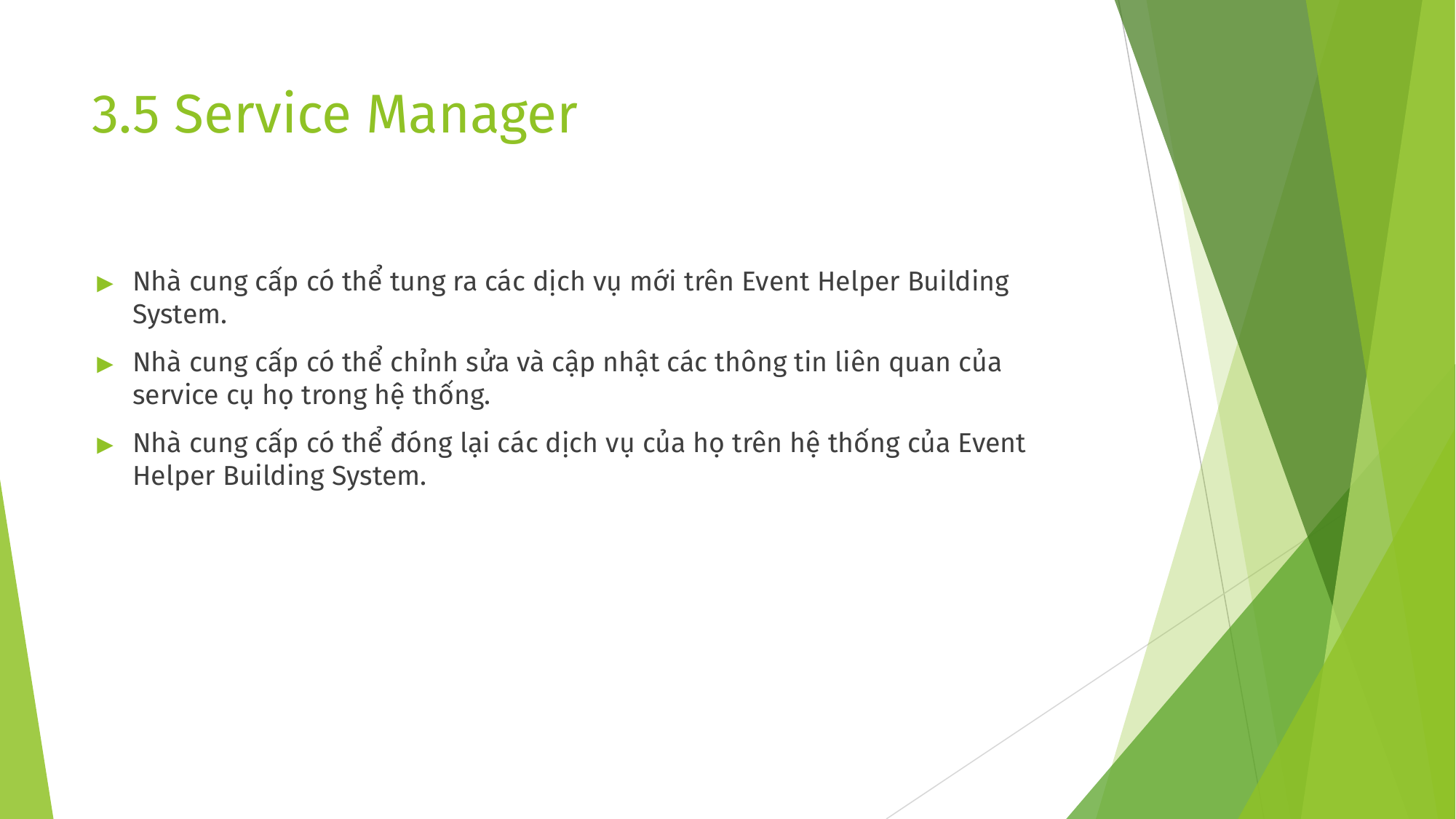

# 3.5 Service Manager
Nhà cung cấp có thể tung ra các dịch vụ mới trên Event Helper Building System.
Nhà cung cấp có thể chỉnh sửa và cập nhật các thông tin liên quan của service cụ họ trong hệ thống.
Nhà cung cấp có thể đóng lại các dịch vụ của họ trên hệ thống của Event Helper Building System.